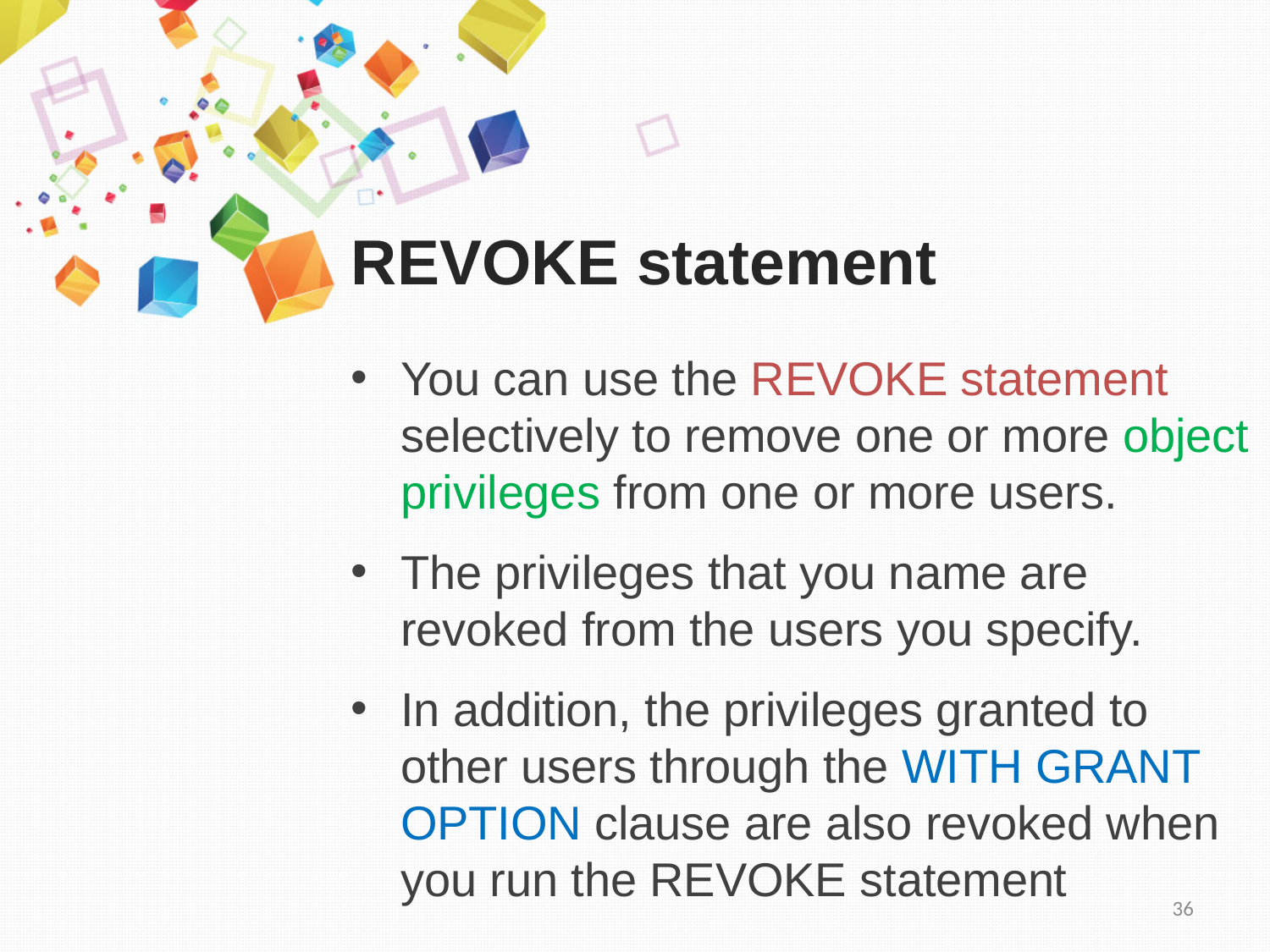

# REVOKE statement
You can use the REVOKE statement selectively to remove one or more object privileges from one or more users.
The privileges that you name are revoked from the users you specify.
In addition, the privileges granted to other users through the WITH GRANT OPTION clause are also revoked when you run the REVOKE statement
36